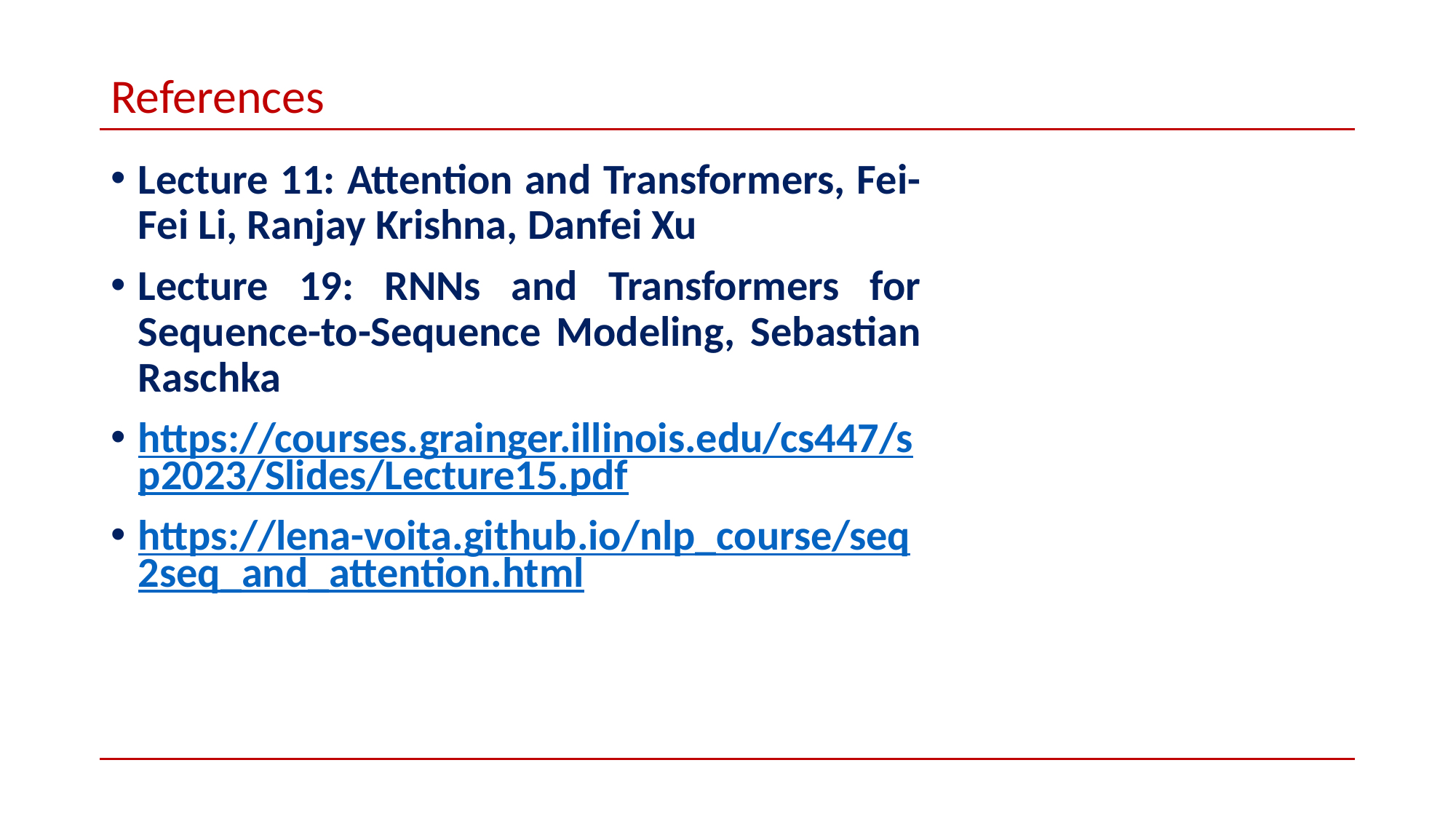

# References
Lecture 11: Attention and Transformers, Fei-Fei Li, Ranjay Krishna, Danfei Xu
Lecture 19: RNNs and Transformers for Sequence-to-Sequence Modeling, Sebastian Raschka
https://courses.grainger.illinois.edu/cs447/sp2023/Slides/Lecture15.pdf
https://lena-voita.github.io/nlp_course/seq2seq_and_attention.html